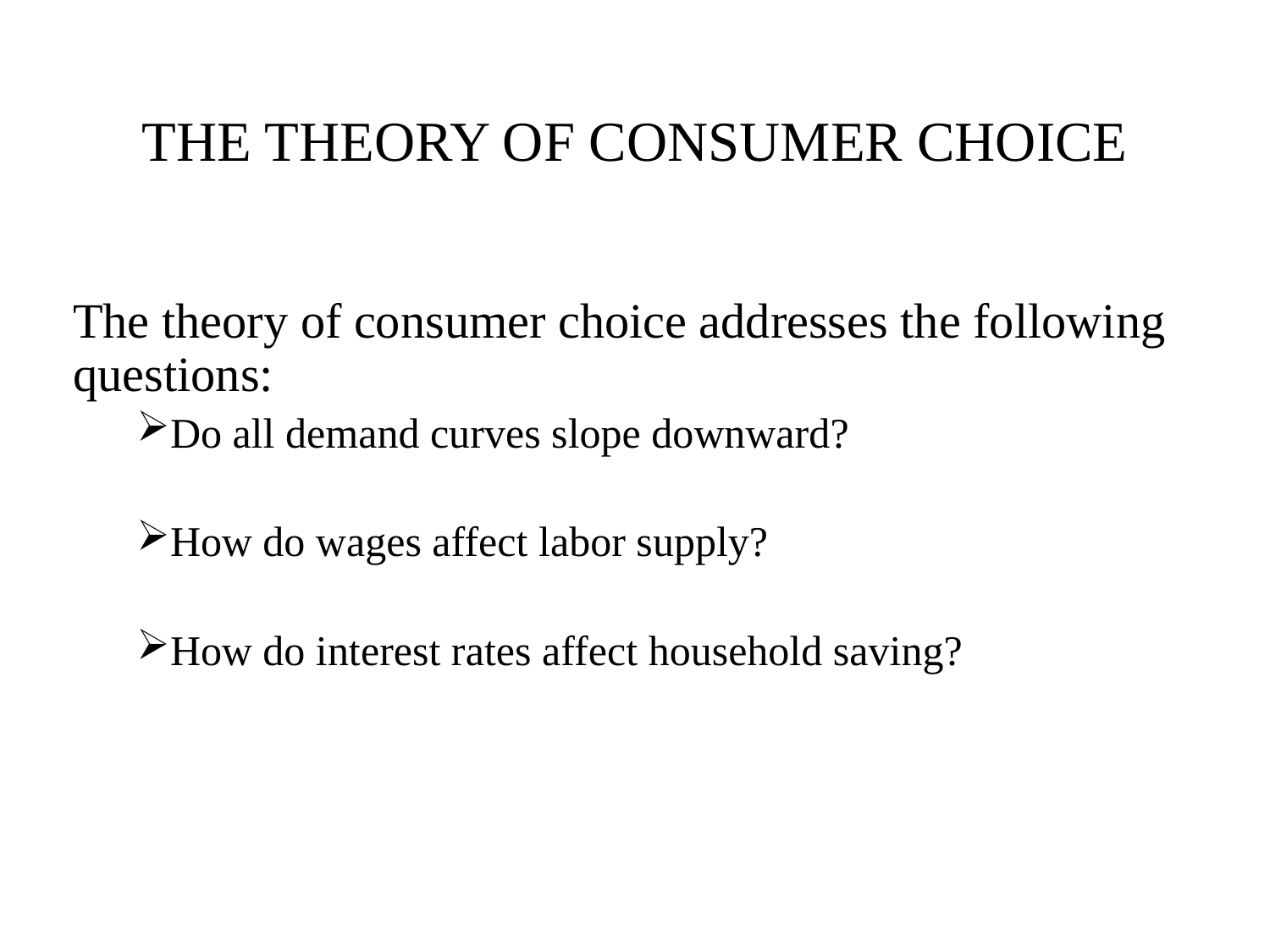

# THE THEORY OF CONSUMER CHOICE
The theory of consumer choice addresses the following questions:
Do all demand curves slope downward?

How do wages affect labor supply?

How do interest rates affect household saving?